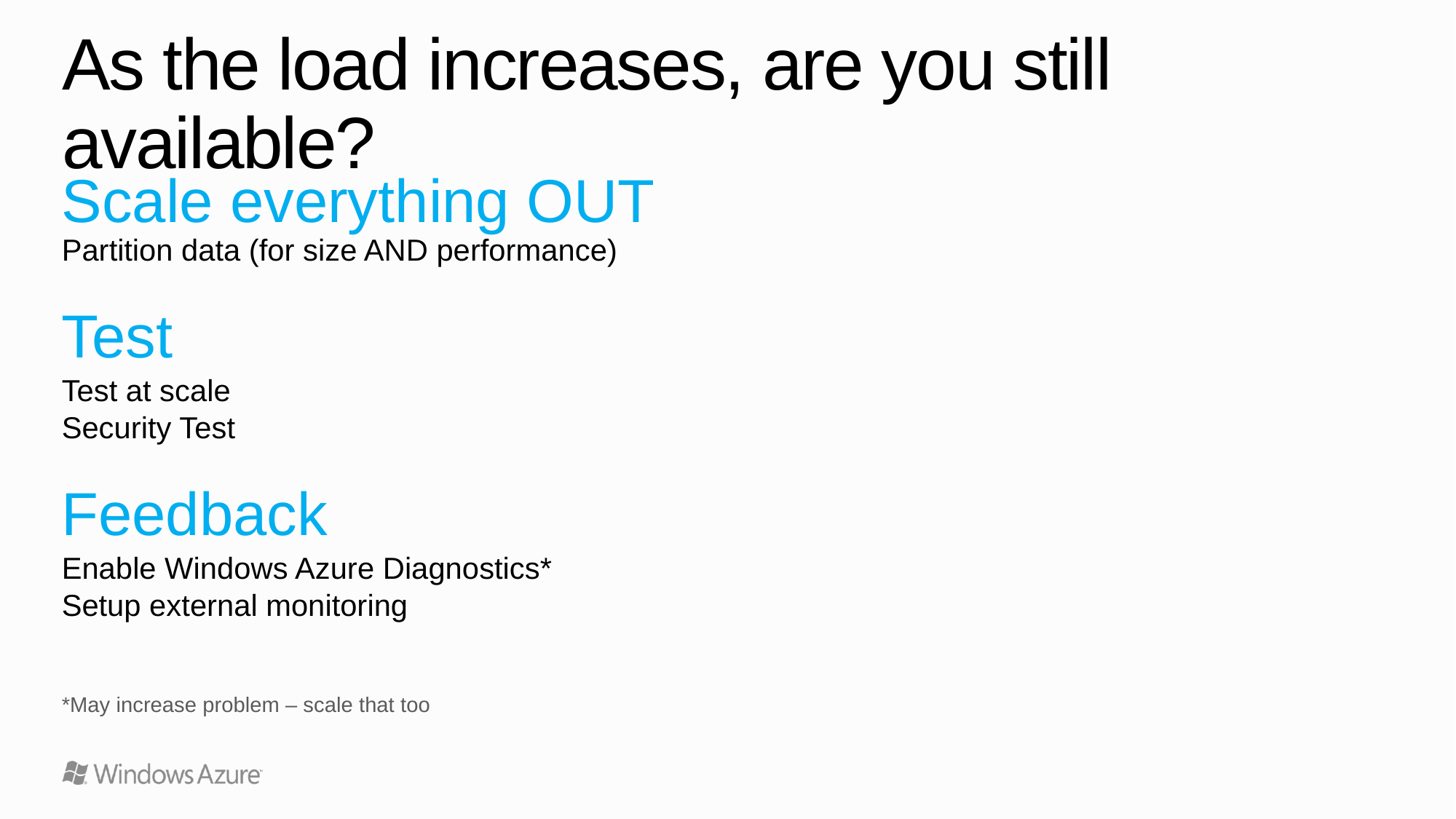

# As the load increases, are you still available?
Scale everything OUT
Partition data (for size AND performance)

Test
Test at scale
Security Test

Feedback
Enable Windows Azure Diagnostics*
Setup external monitoring
*May increase problem – scale that too